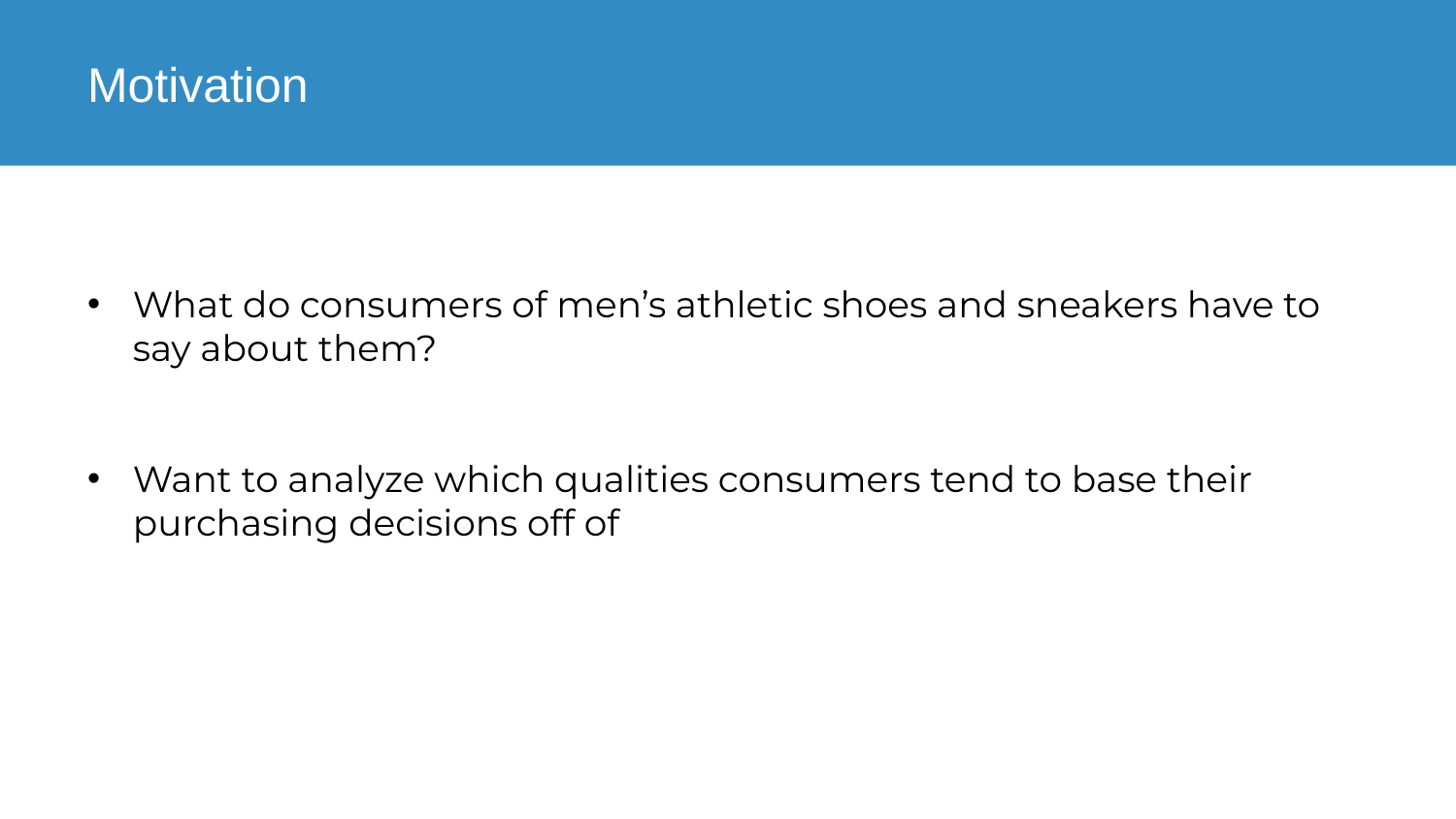

Motivation
What do consumers of men’s athletic shoes and sneakers have to say about them?

Want to analyze which qualities consumers tend to base their purchasing decisions off of